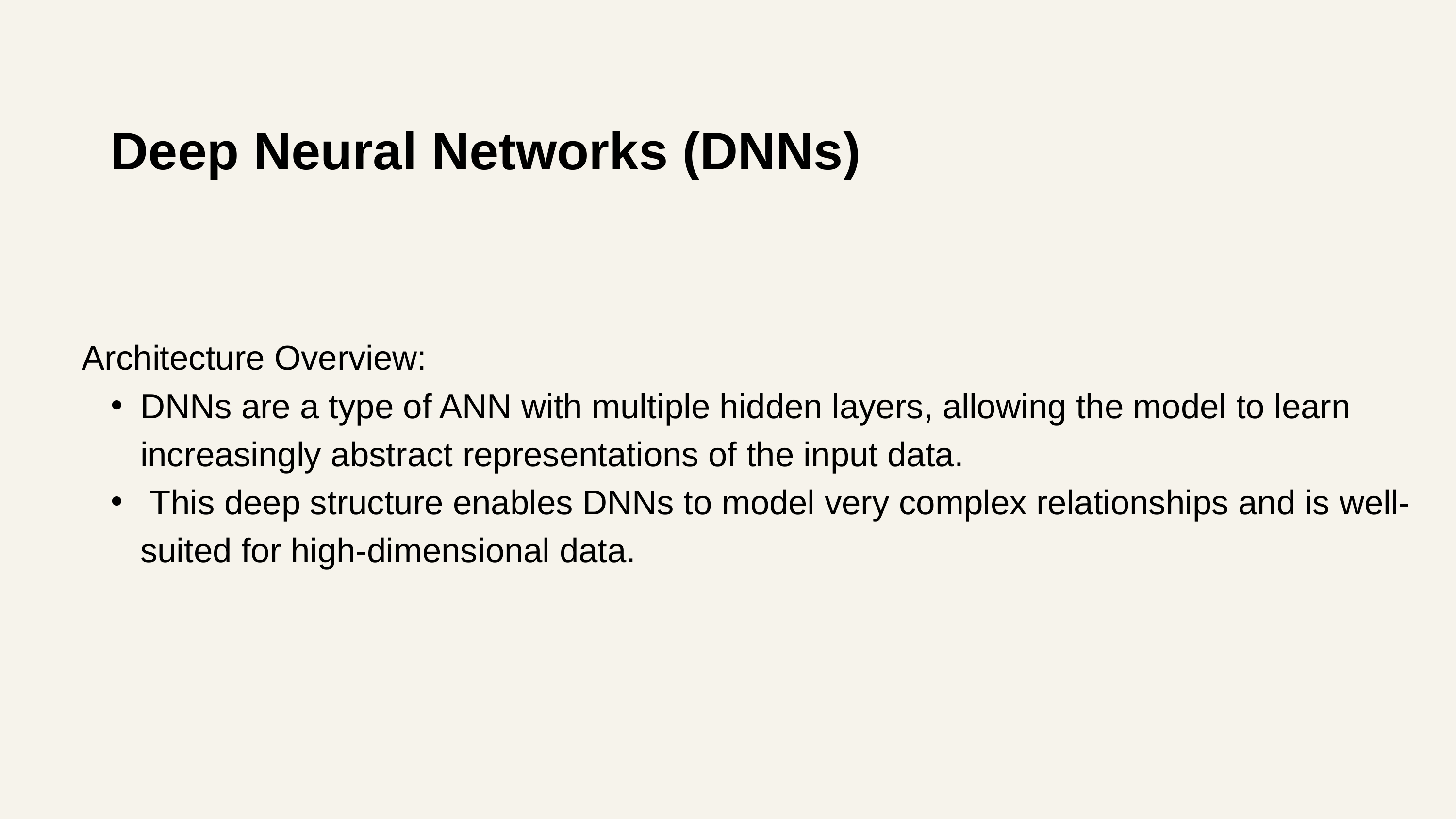

Deep Neural Networks (DNNs)
Architecture Overview:
DNNs are a type of ANN with multiple hidden layers, allowing the model to learn increasingly abstract representations of the input data.
 This deep structure enables DNNs to model very complex relationships and is well-suited for high-dimensional data.